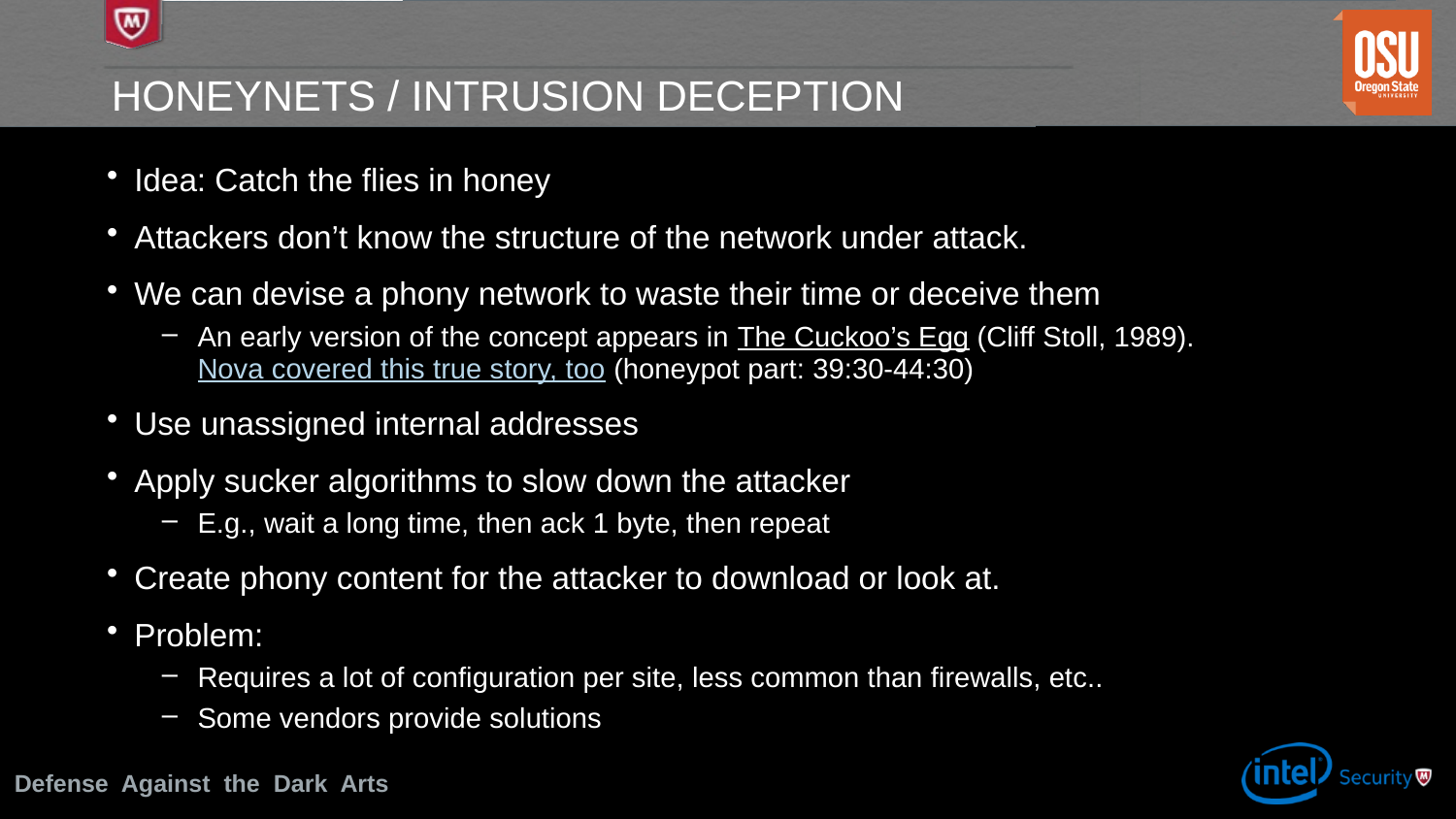

# Honeynets / Intrusion Deception
Idea: Catch the flies in honey
Attackers don’t know the structure of the network under attack.
We can devise a phony network to waste their time or deceive them
An early version of the concept appears in The Cuckoo’s Egg (Cliff Stoll, 1989).  Nova covered this true story, too (honeypot part: 39:30-44:30)
Use unassigned internal addresses
Apply sucker algorithms to slow down the attacker
E.g., wait a long time, then ack 1 byte, then repeat
Create phony content for the attacker to download or look at.
Problem:
Requires a lot of configuration per site, less common than firewalls, etc..
Some vendors provide solutions